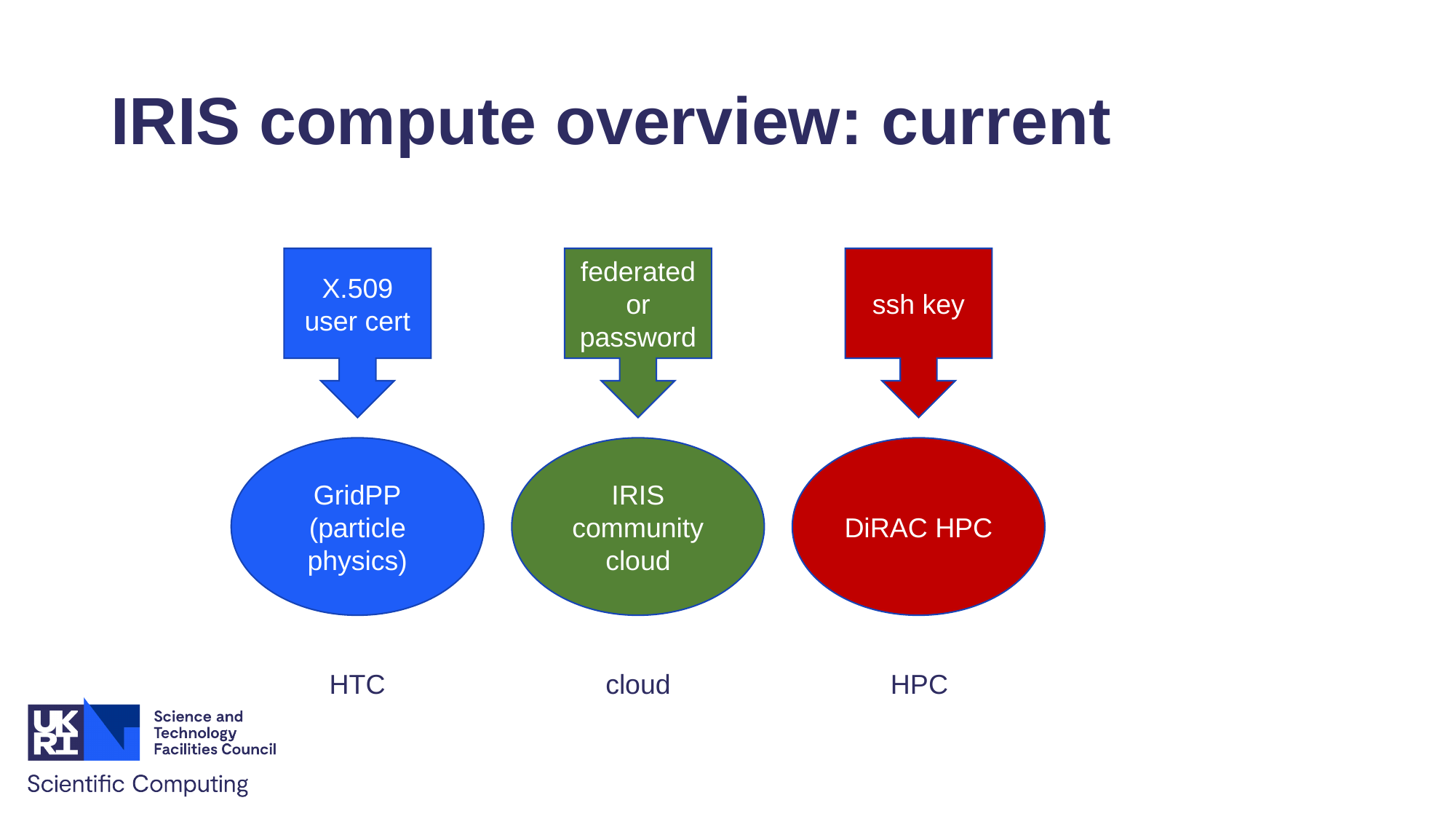

# IRIS compute overview: current
ssh key
federated or password
X.509 user cert
GridPP
(particle physics)
IRIS community cloud
DiRAC HPC
HTC
cloud
HPC